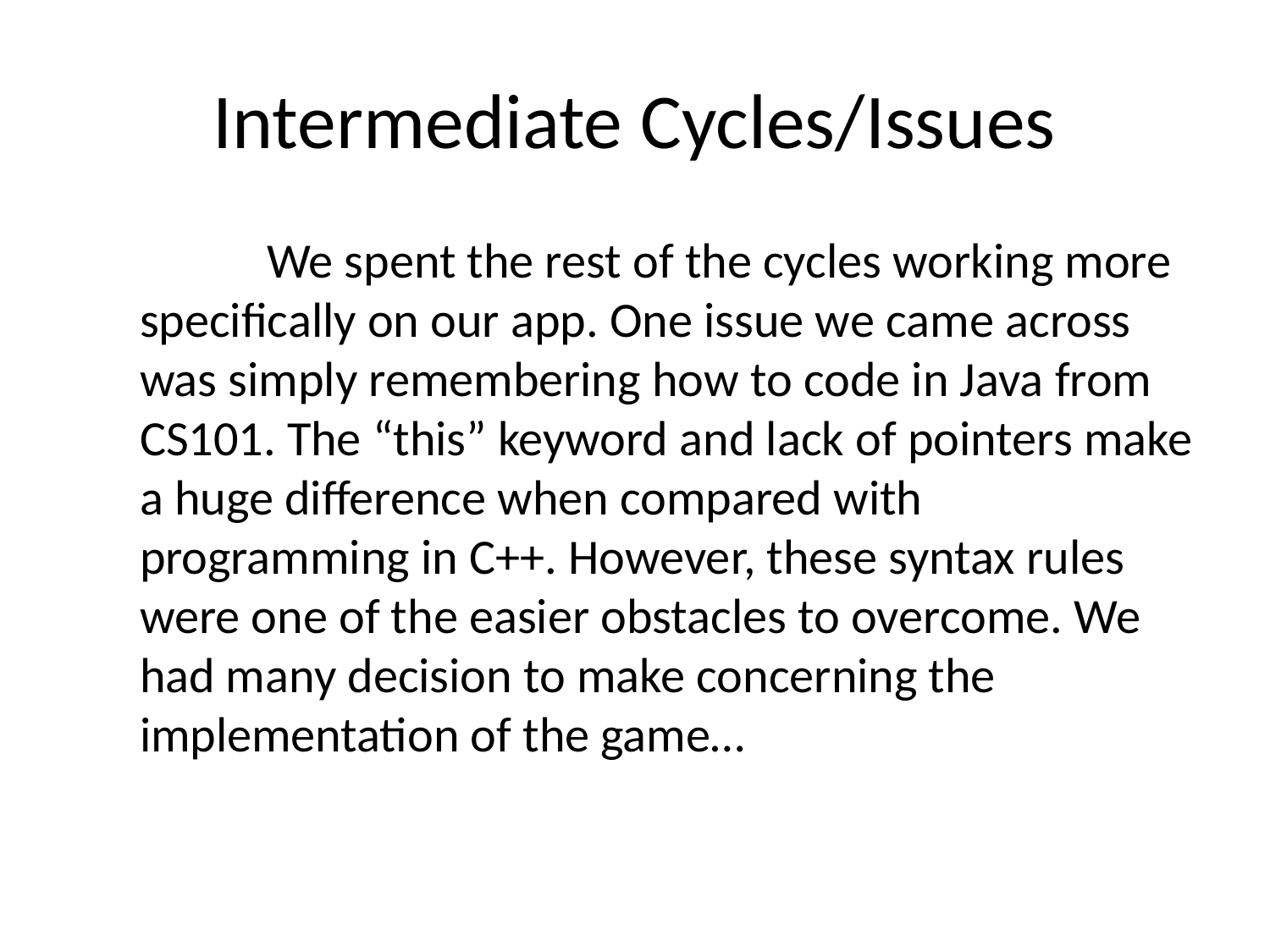

# Intermediate Cycles/Issues
	We spent the rest of the cycles working more specifically on our app. One issue we came across was simply remembering how to code in Java from CS101. The “this” keyword and lack of pointers make a huge difference when compared with programming in C++. However, these syntax rules were one of the easier obstacles to overcome. We had many decision to make concerning the implementation of the game…